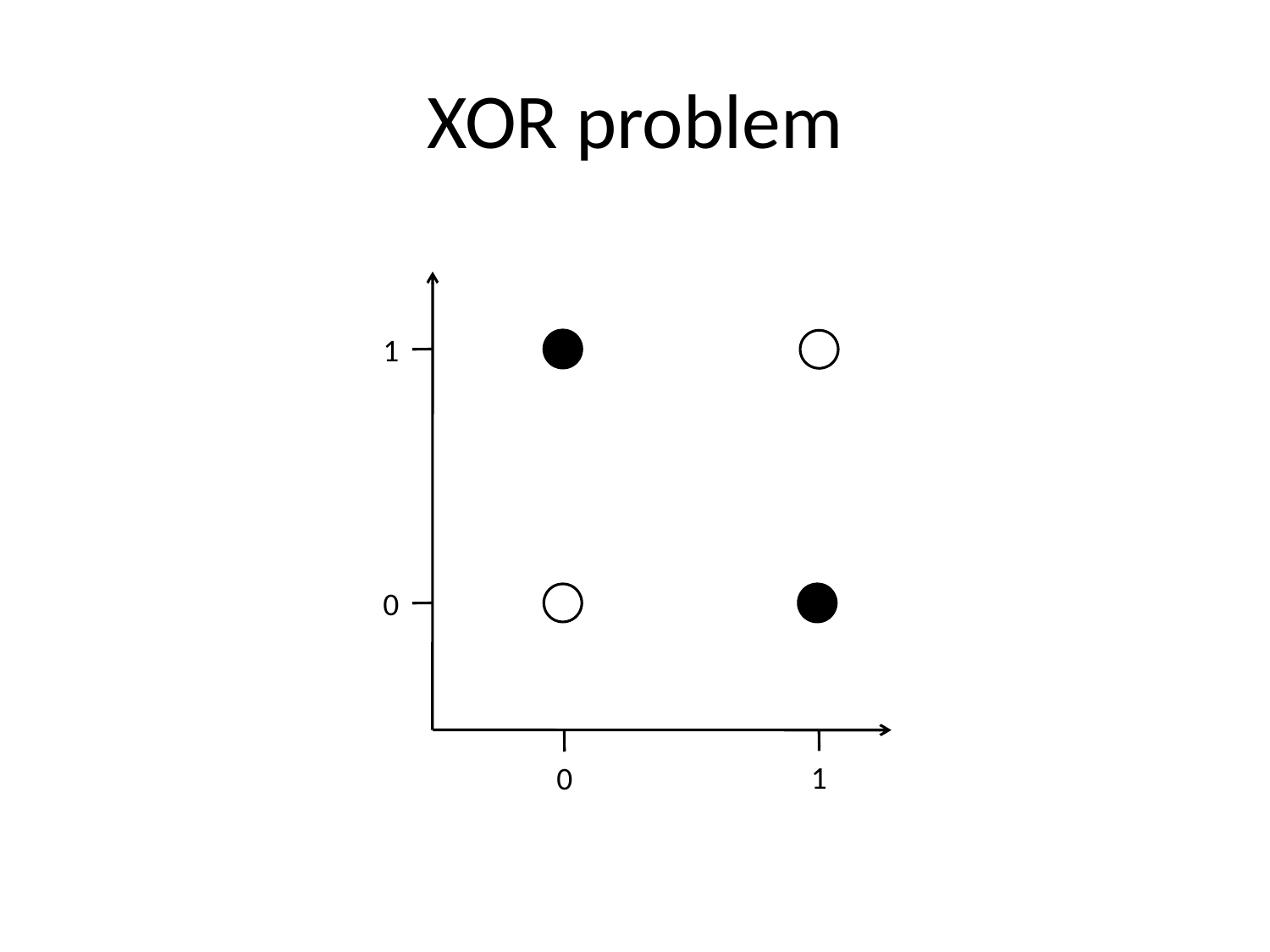

# XOR problem
1

0

1
0